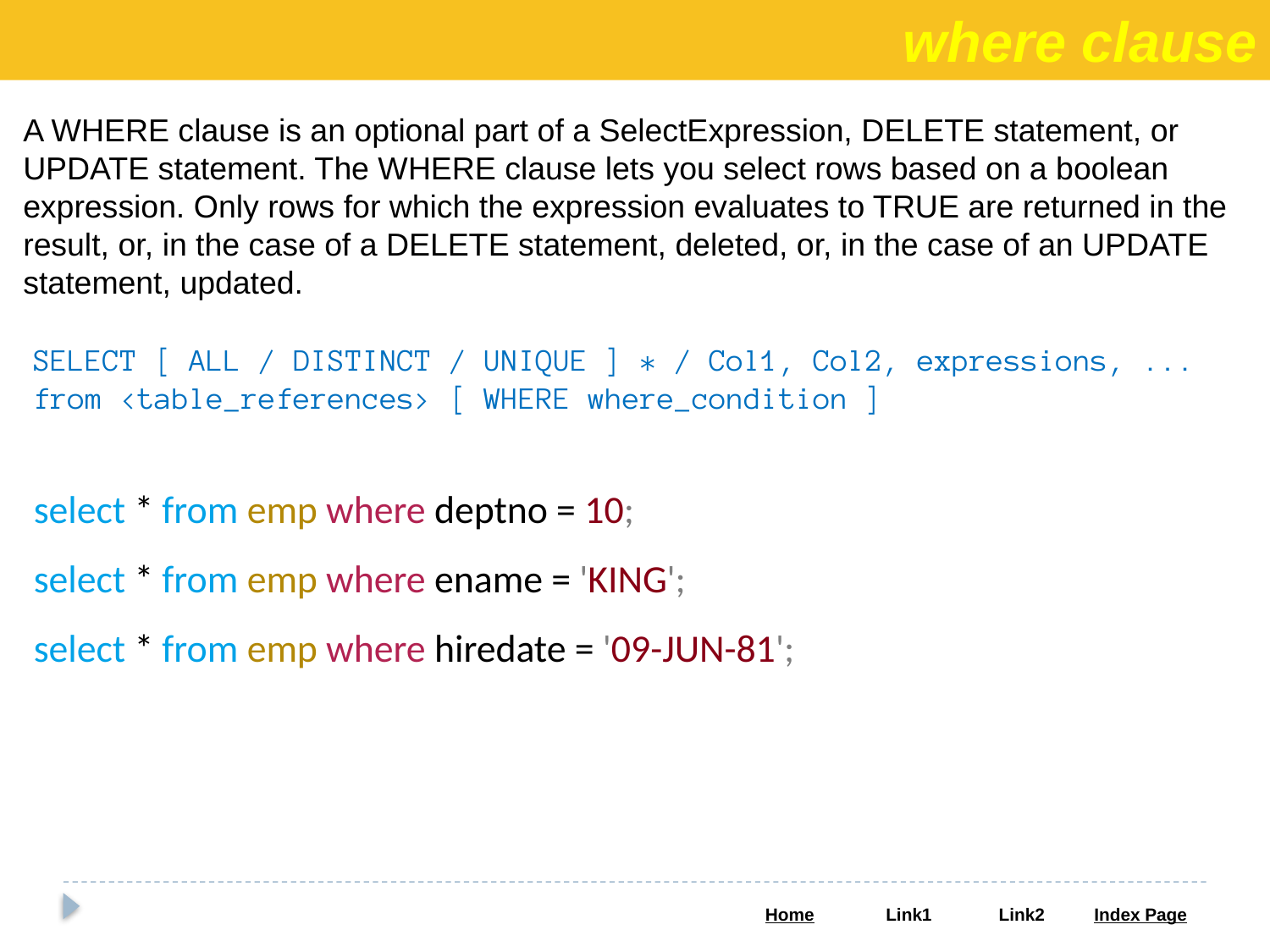

where clause
A WHERE clause is an optional part of a SelectExpression, DELETE statement, or UPDATE statement. The WHERE clause lets you select rows based on a boolean expression. Only rows for which the expression evaluates to TRUE are returned in the result, or, in the case of a DELETE statement, deleted, or, in the case of an UPDATE statement, updated.
SELECT [ ALL / DISTINCT / UNIQUE ] * / Col1, Col2, expressions, ... from <table_references> [ WHERE where_condition ]
select * from emp where deptno = 10;
select * from emp where ename = 'KING';
select * from emp where hiredate = '09-JUN-81';